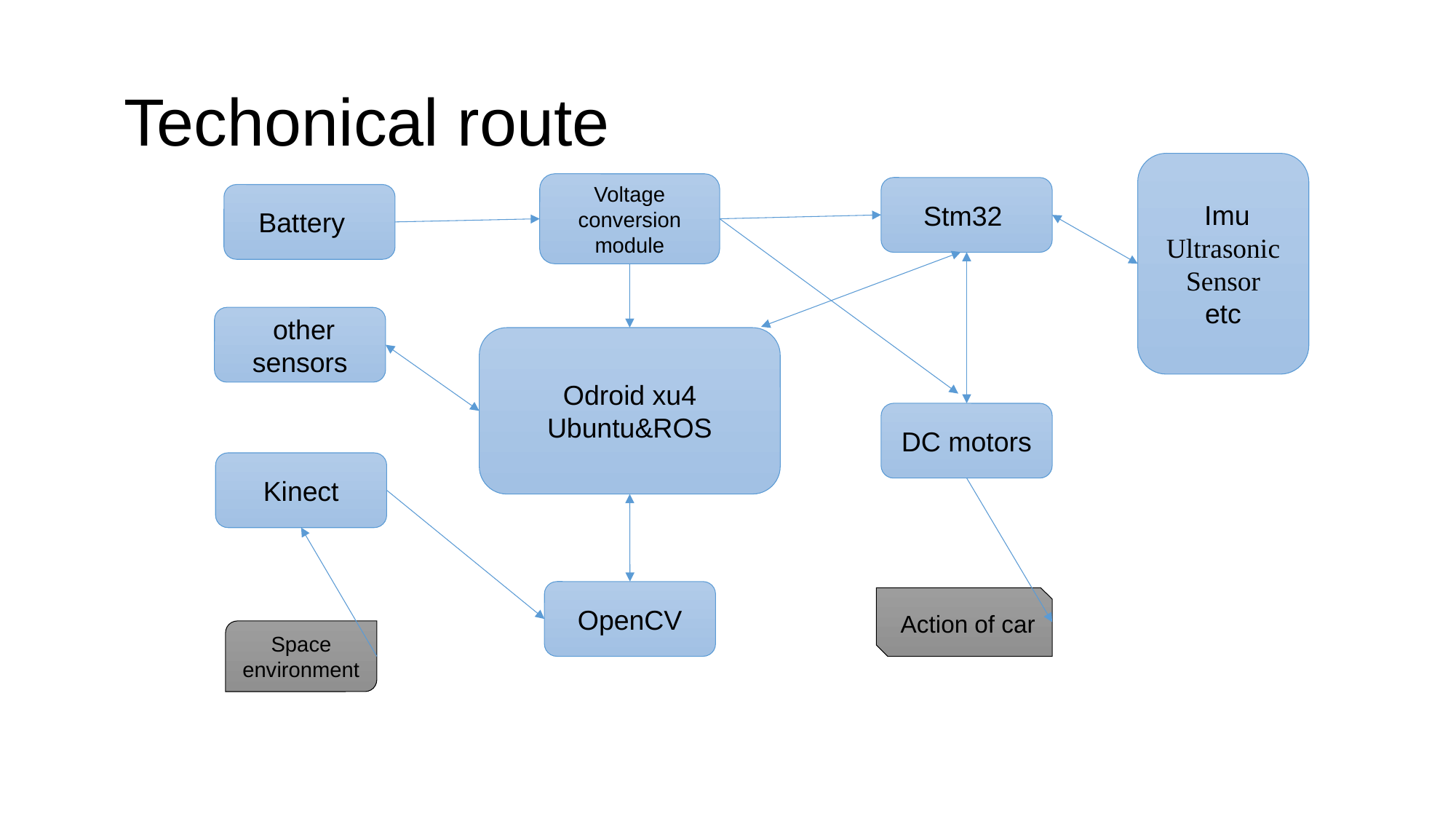

# Techonical route
 Imu
Ultrasonic Sensor
etc
Voltage conversion module
Stm32
Battery
 other sensors
Odroid xu4
Ubuntu&ROS
DC motors
Kinect
OpenCV
 Action of car
Space environment